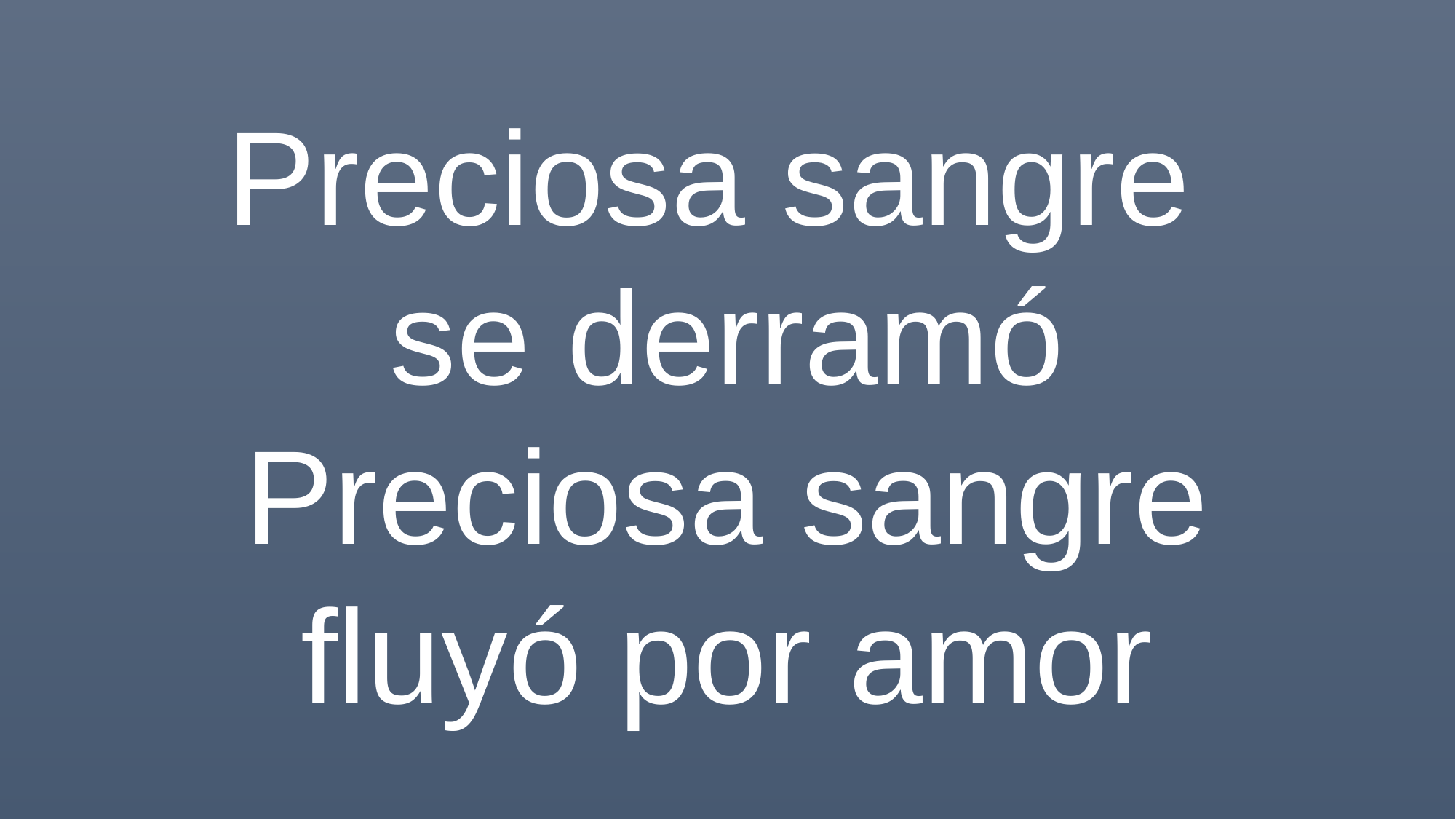

Preciosa sangre
se derramó
Preciosa sangre
fluyó por amor